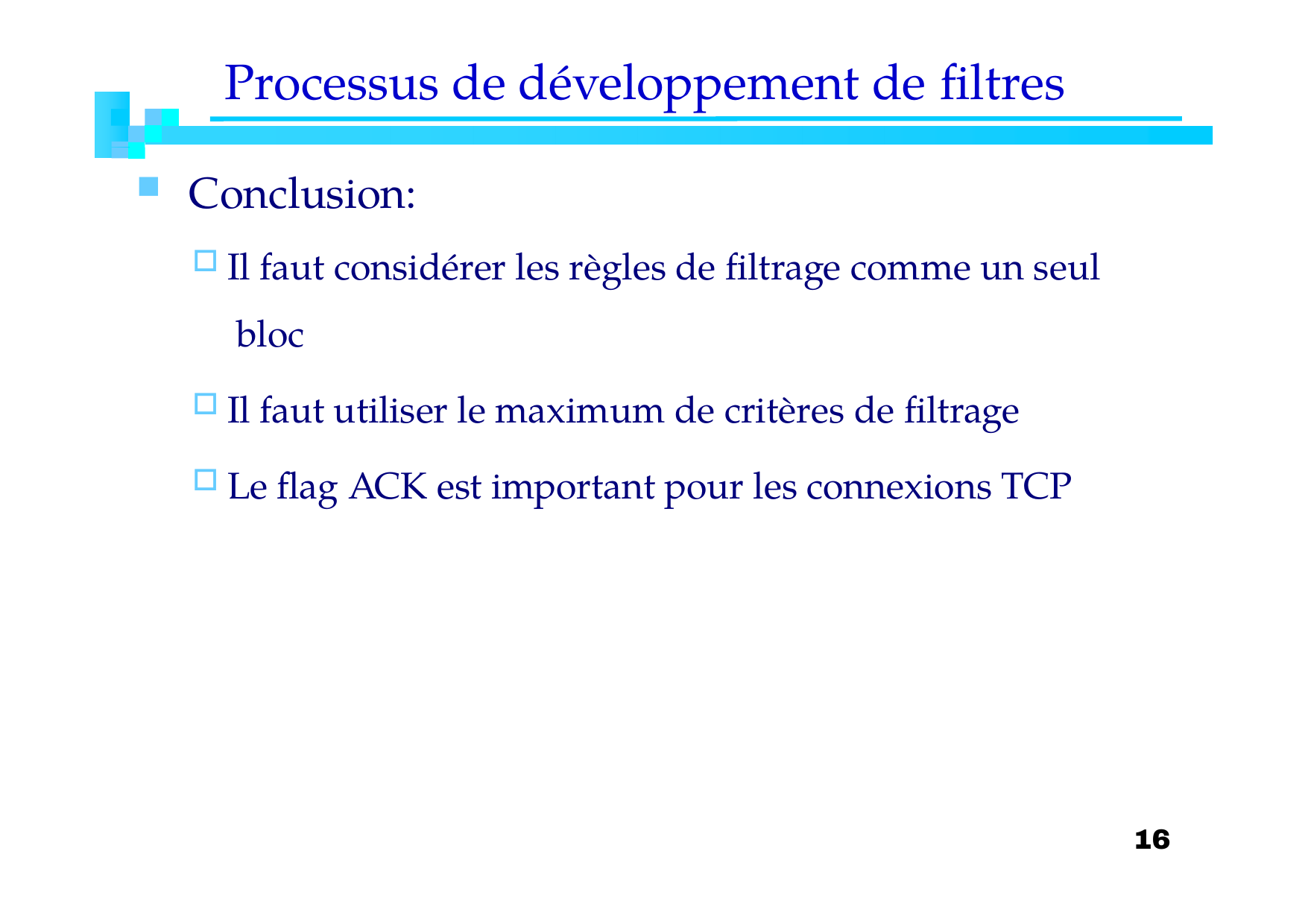

# Processus de développement de filtres
Conclusion:
Il faut considérer les règles de filtrage comme un seul  bloc
Il faut utiliser le maximum de critères de filtrage
Le flag ACK est important pour les connexions TCP

16